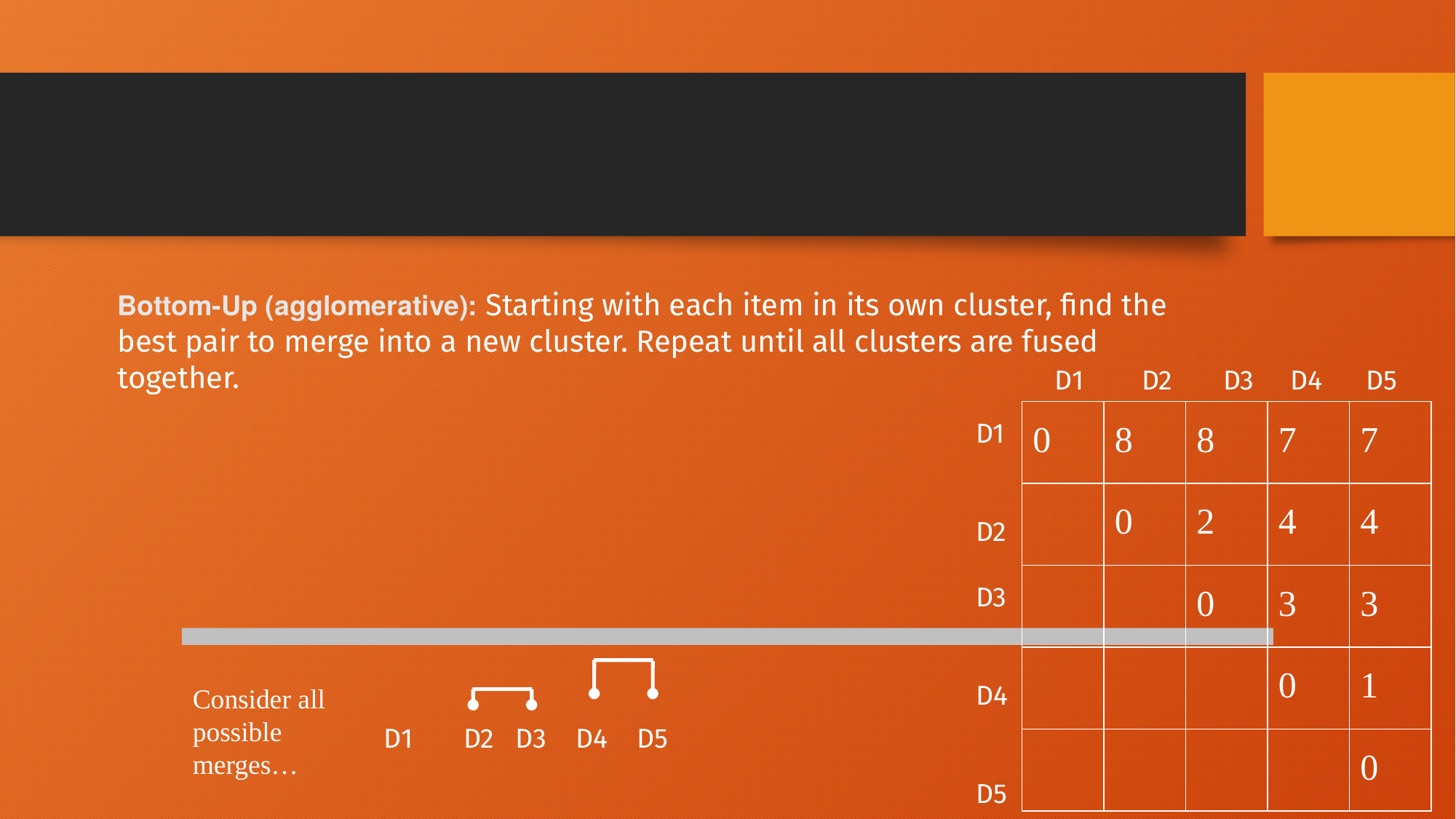

Bottom-Up (agglomerative): Starting with each item in its own cluster, find the best pair to merge into a new cluster. Repeat until all clusters are fused together.
D1        D2       D3     D4      D5

0

8

8

7

7

0

2

4

4

0

3

3

0

1

0
D1

D2

D3

D4

D5

Consider all possible merges…

D1       D2   D3    D4    D5